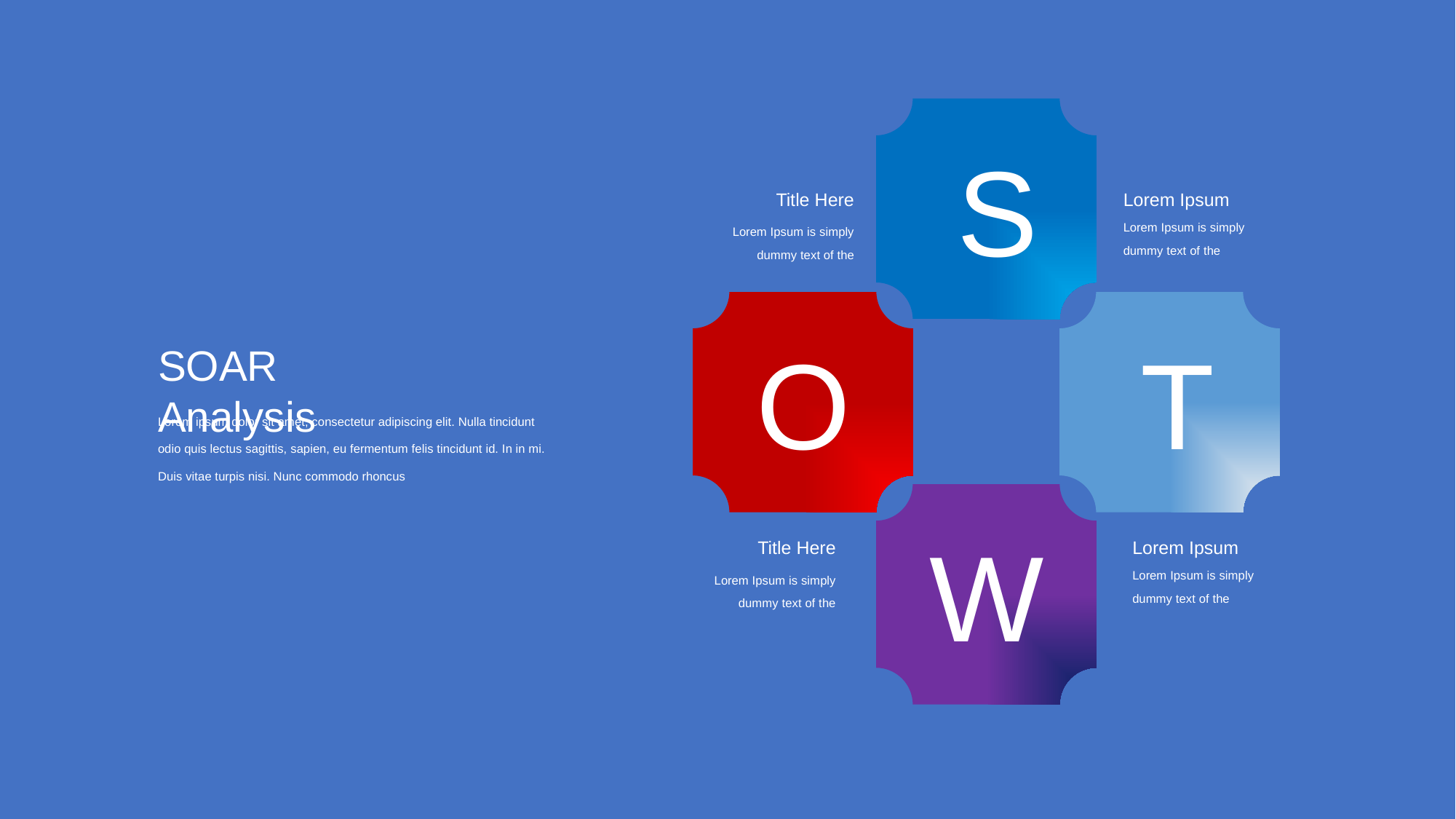

S
Title Here
Lorem Ipsum is simply dummy text of the
Lorem Ipsum
Lorem Ipsum is simply dummy text of the

O
T
SOAR Analysis
Lorem ipsum dolor sit amet, consectetur adipiscing elit. Nulla tincidunt odio quis lectus sagittis, sapien, eu fermentum felis tincidunt id. In in mi. Duis vitae turpis nisi. Nunc commodo rhoncus
Swot Analysis

W
Title Here
Lorem Ipsum is simply dummy text of the
Lorem Ipsum
Lorem Ipsum is simply dummy text of the
Lorem ipsum dolor sit amet, consectetur adipiscing elit. Nulla tincidunt odio quis lectus sagittis, sapien, eu fermentum felis tincidunt id. In in mi vitae risus egestas molestie. Vestibulum in ornare massa, ac viverra urna. Duis vitae turpis nisi. Nunc commodo rhoncus